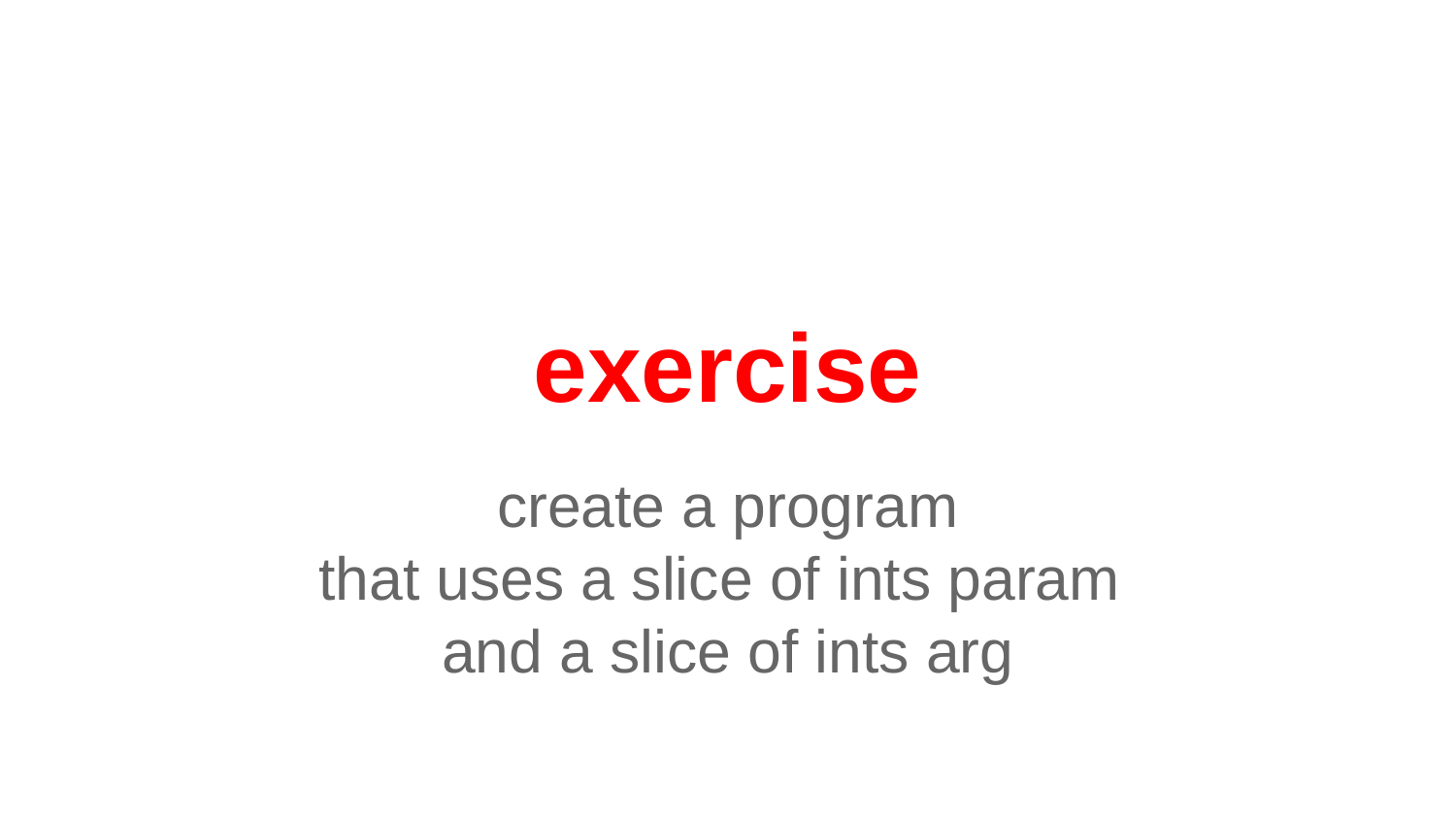

# exercise
create a program
that uses a slice of ints param
and a slice of ints arg